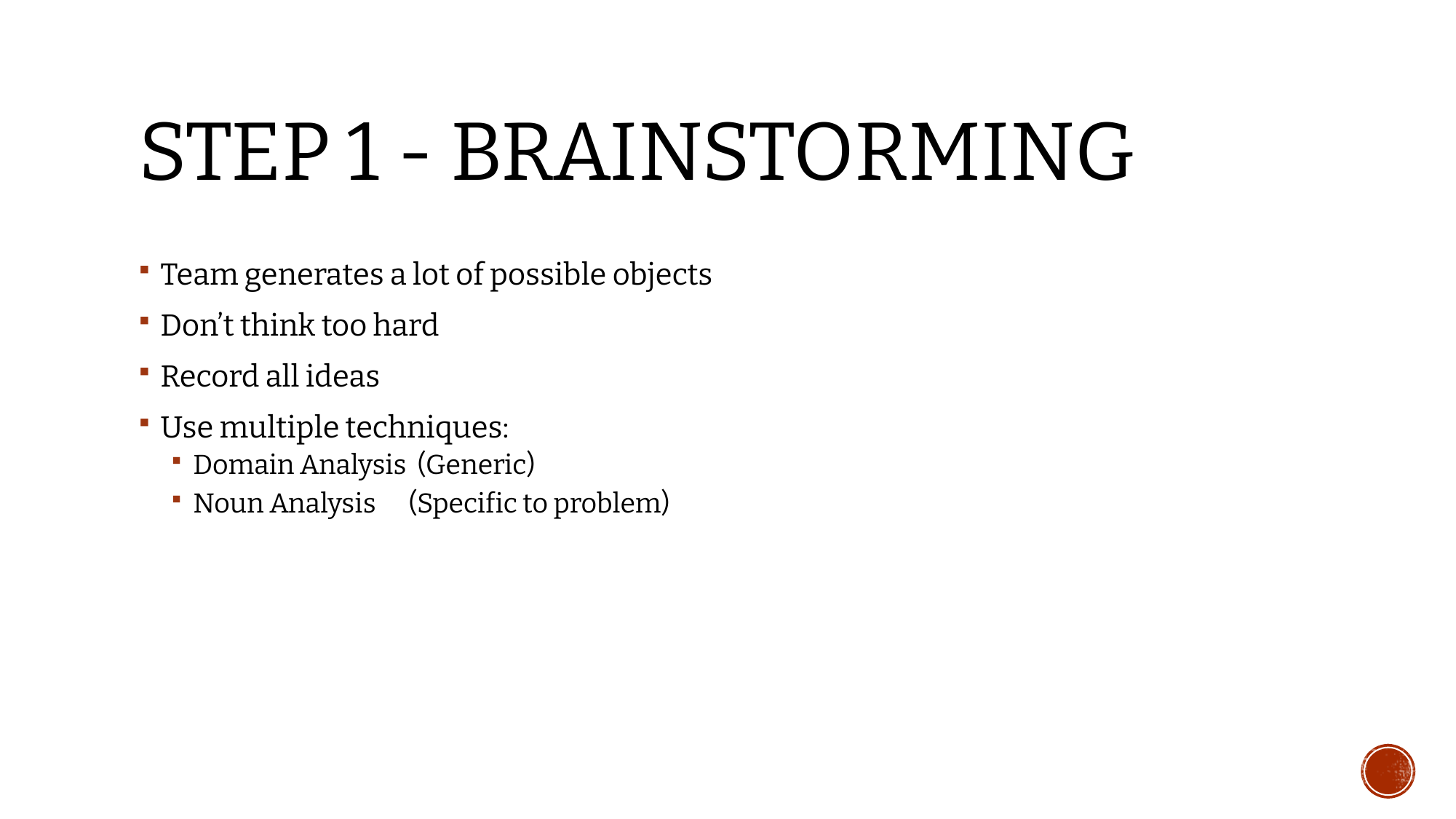

# Step 1 - Brainstorming
Team generates a lot of possible objects
Don’t think too hard
Record all ideas
Use multiple techniques:
Domain Analysis  (Generic)
Noun Analysis      (Specific to problem)